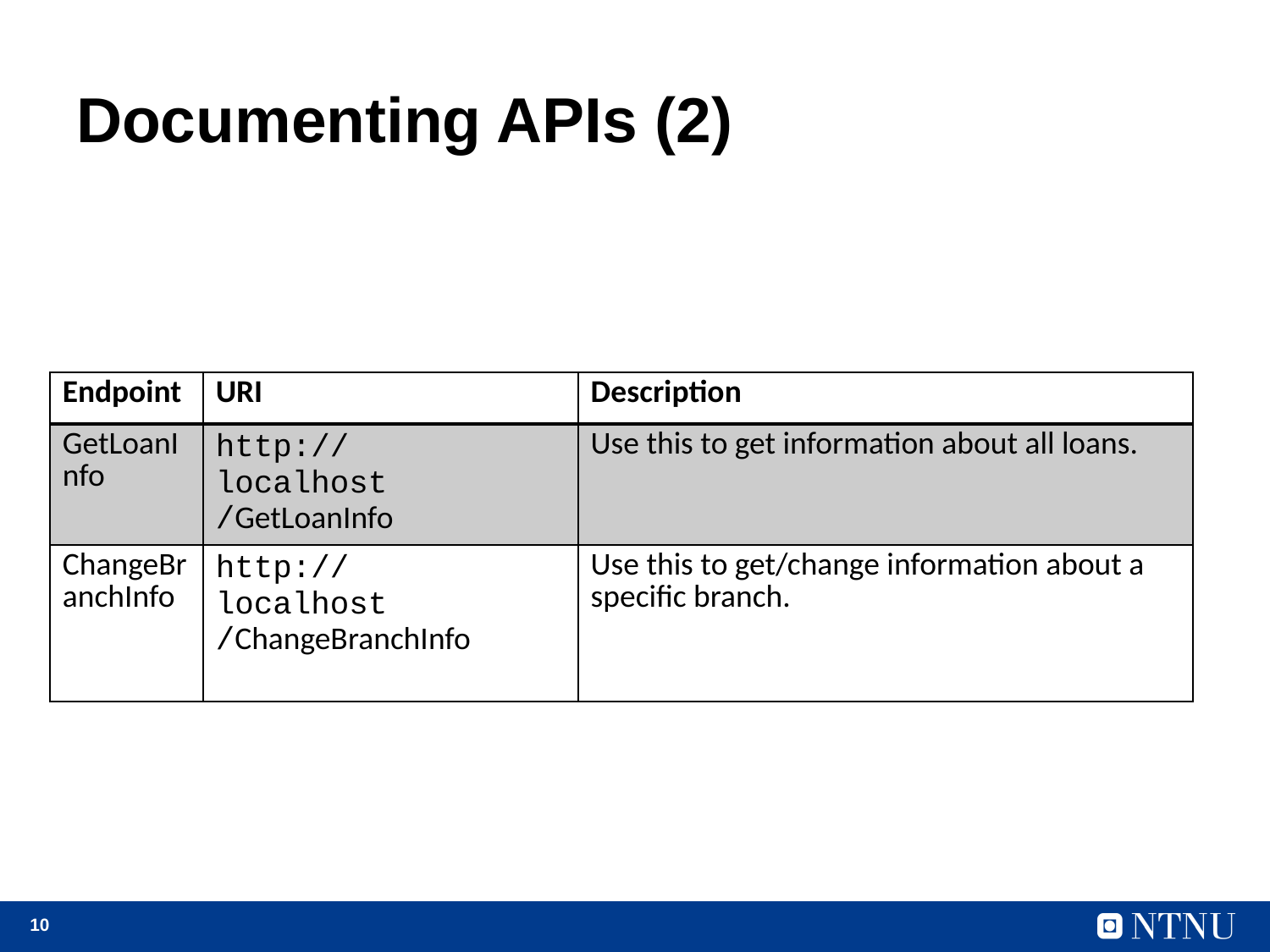

# Documenting APIs (2)
| Endpoint | URI | Description |
| --- | --- | --- |
| GetLoanInfo | http://localhost /GetLoanInfo | Use this to get information about all loans. |
| ChangeBranchInfo | http://localhost /ChangeBranchInfo | Use this to get/change information about a specific branch. |